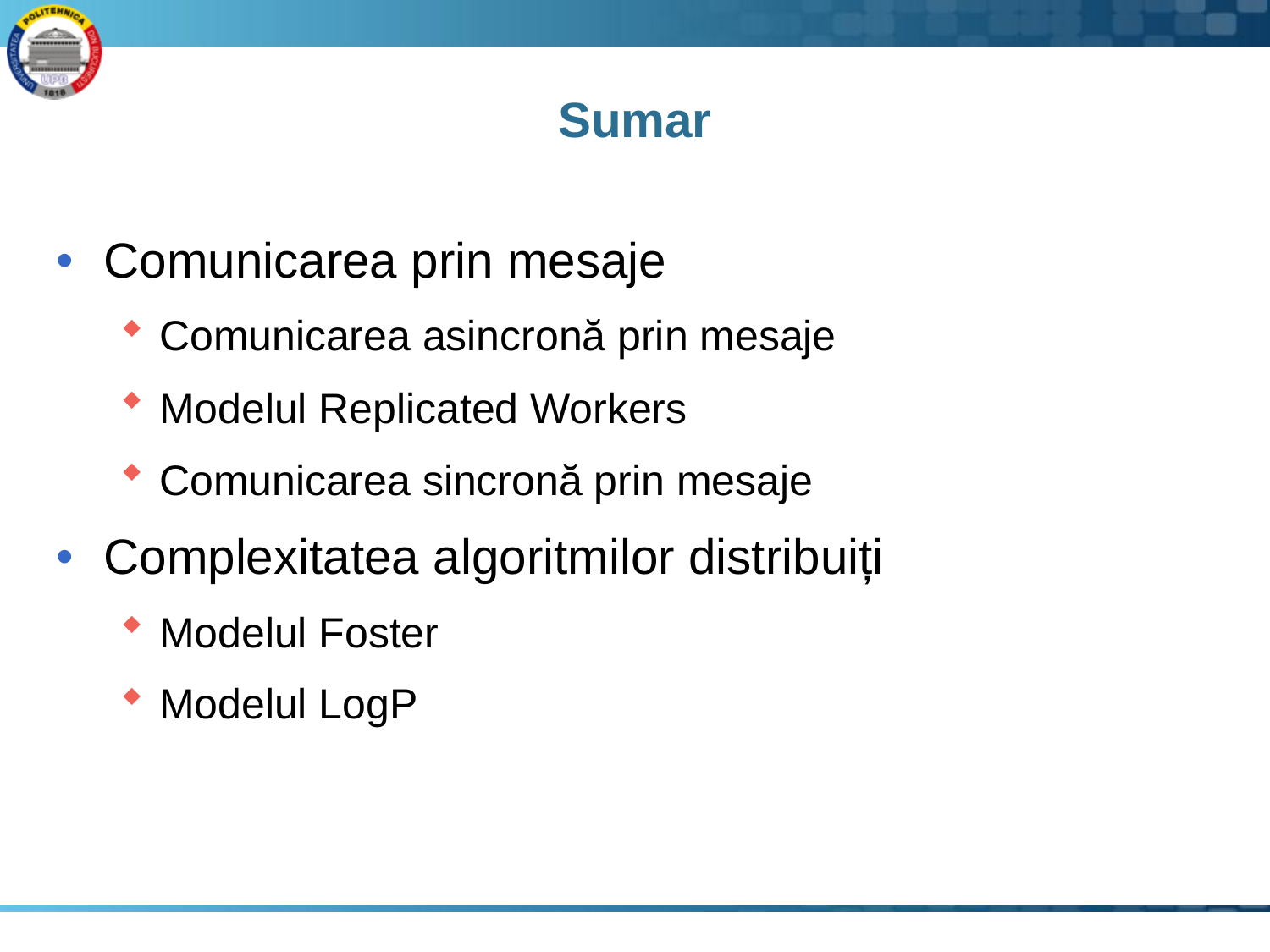

# Sumar
Comunicarea prin mesaje
Comunicarea asincronă prin mesaje
Modelul Replicated Workers
Comunicarea sincronă prin mesaje
Complexitatea algoritmilor distribuiți
Modelul Foster
Modelul LogP